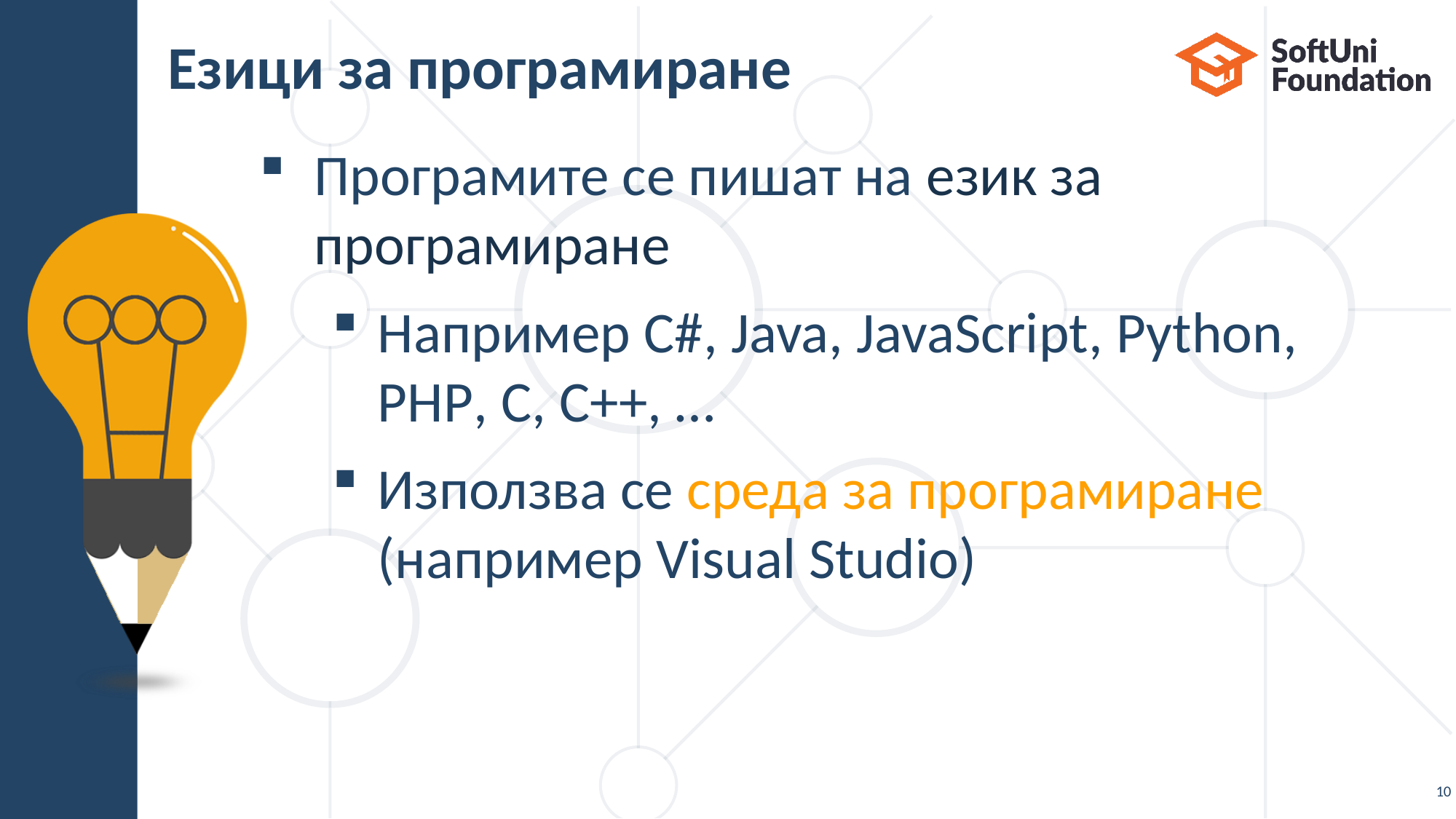

# Езици за програмиране
Програмите се пишат на език за
програмиране
Например C#, Java, JavaScript, Python, PHP, C, C++, …
Използва се среда за програмиране
(например Visual Studio)
10